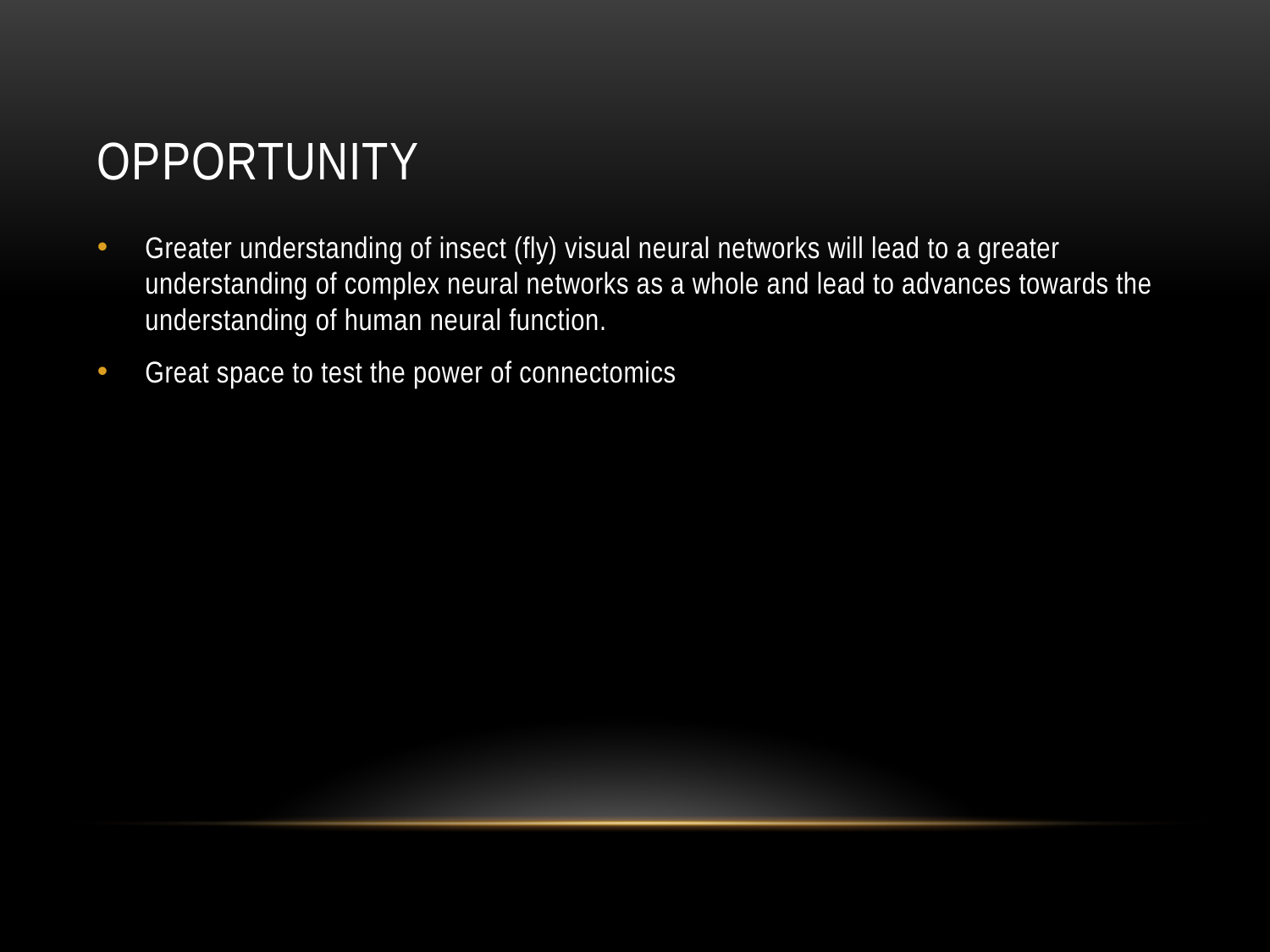

# Opportunity
Greater understanding of insect (fly) visual neural networks will lead to a greater understanding of complex neural networks as a whole and lead to advances towards the understanding of human neural function.
Great space to test the power of connectomics